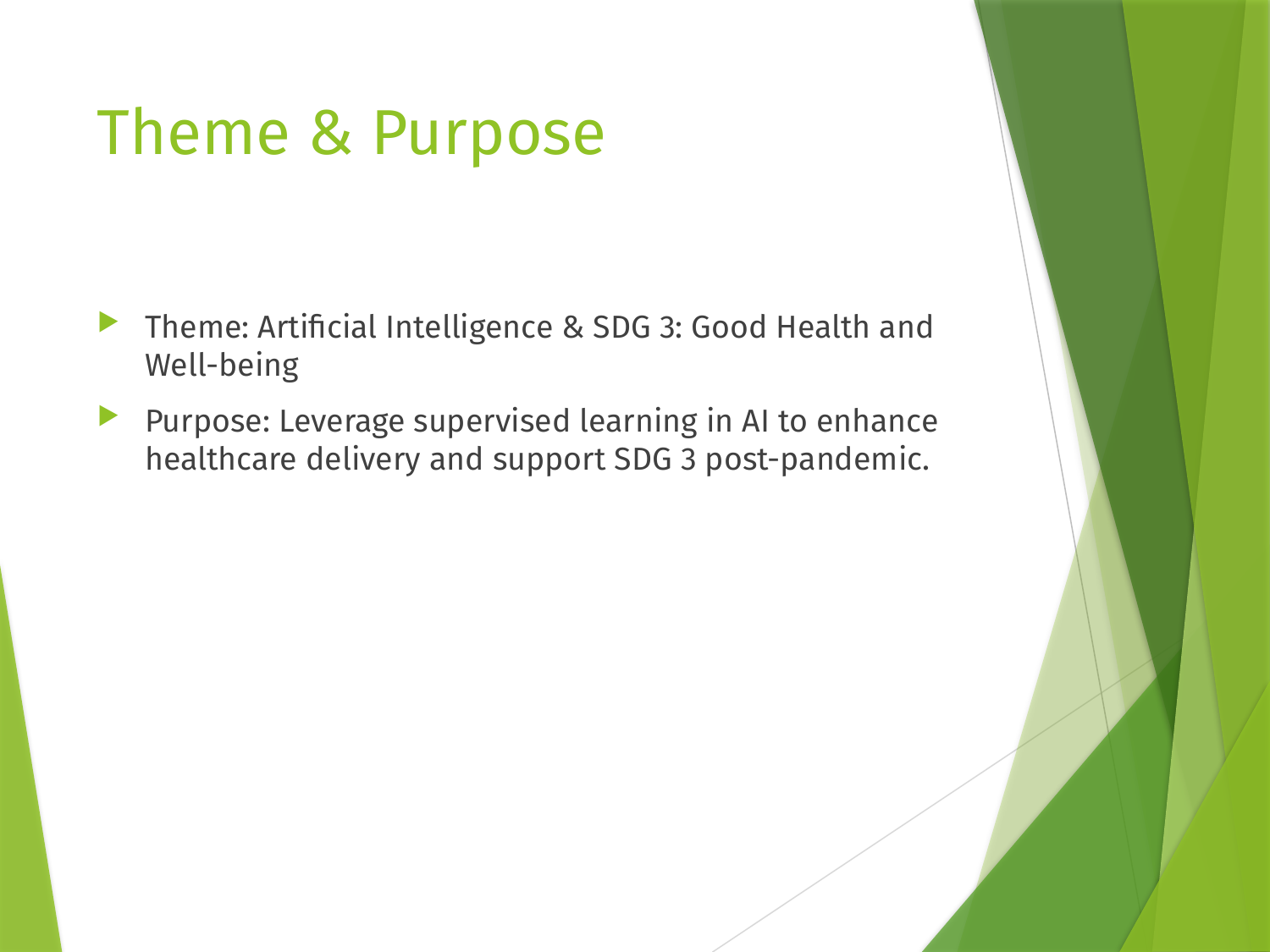

# Theme & Purpose
Theme: Artificial Intelligence & SDG 3: Good Health and Well-being
Purpose: Leverage supervised learning in AI to enhance healthcare delivery and support SDG 3 post-pandemic.